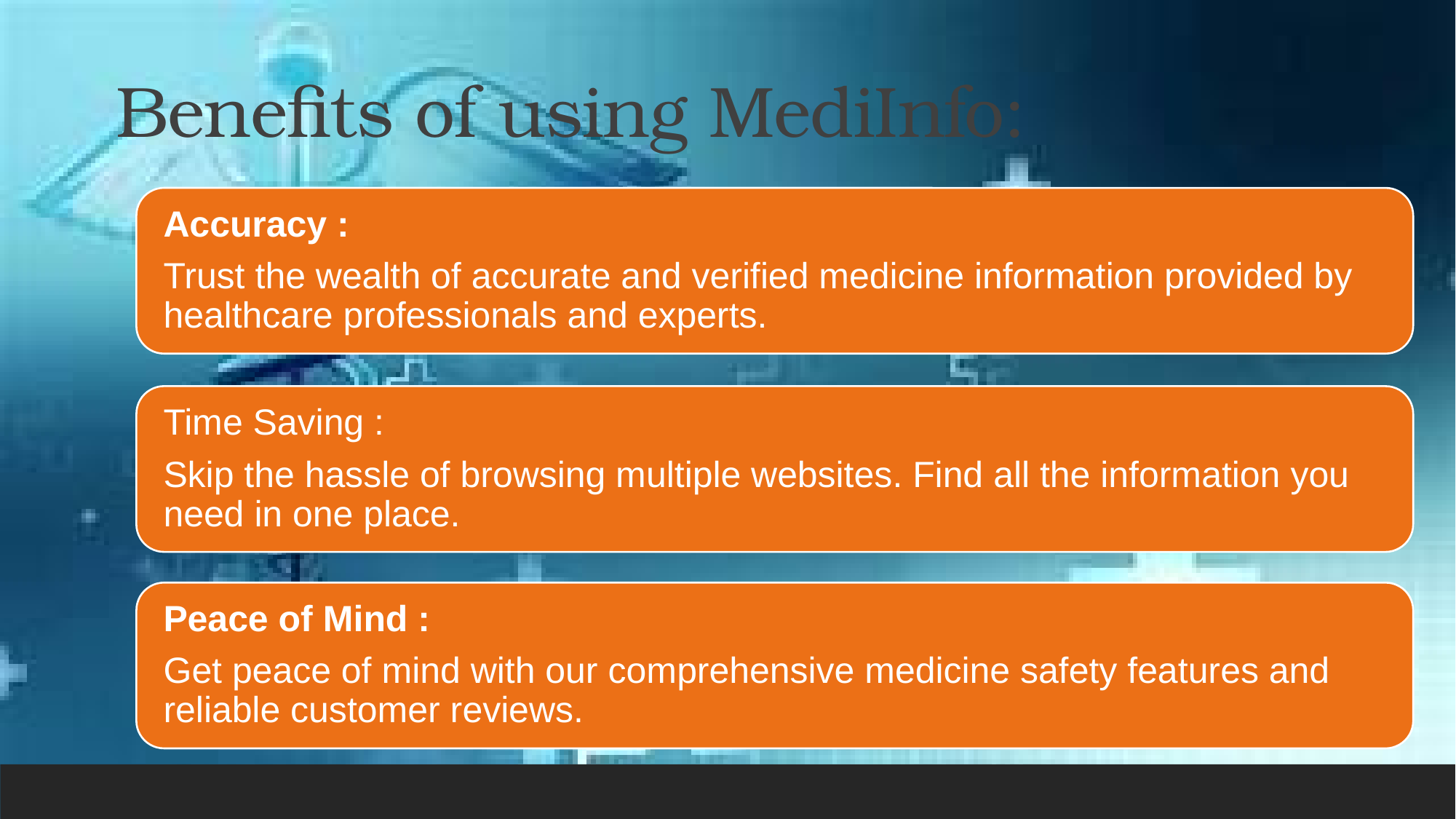

Accuracy :
Trust the wealth of accurate and verified medicine information provided by healthcare professionals and experts.
Time Saving :
Skip the hassle of browsing multiple websites. Find all the information you need in one place.
Peace of Mind :
Get peace of mind with our comprehensive medicine safety features and reliable customer reviews.
Benefits of using MediInfo: